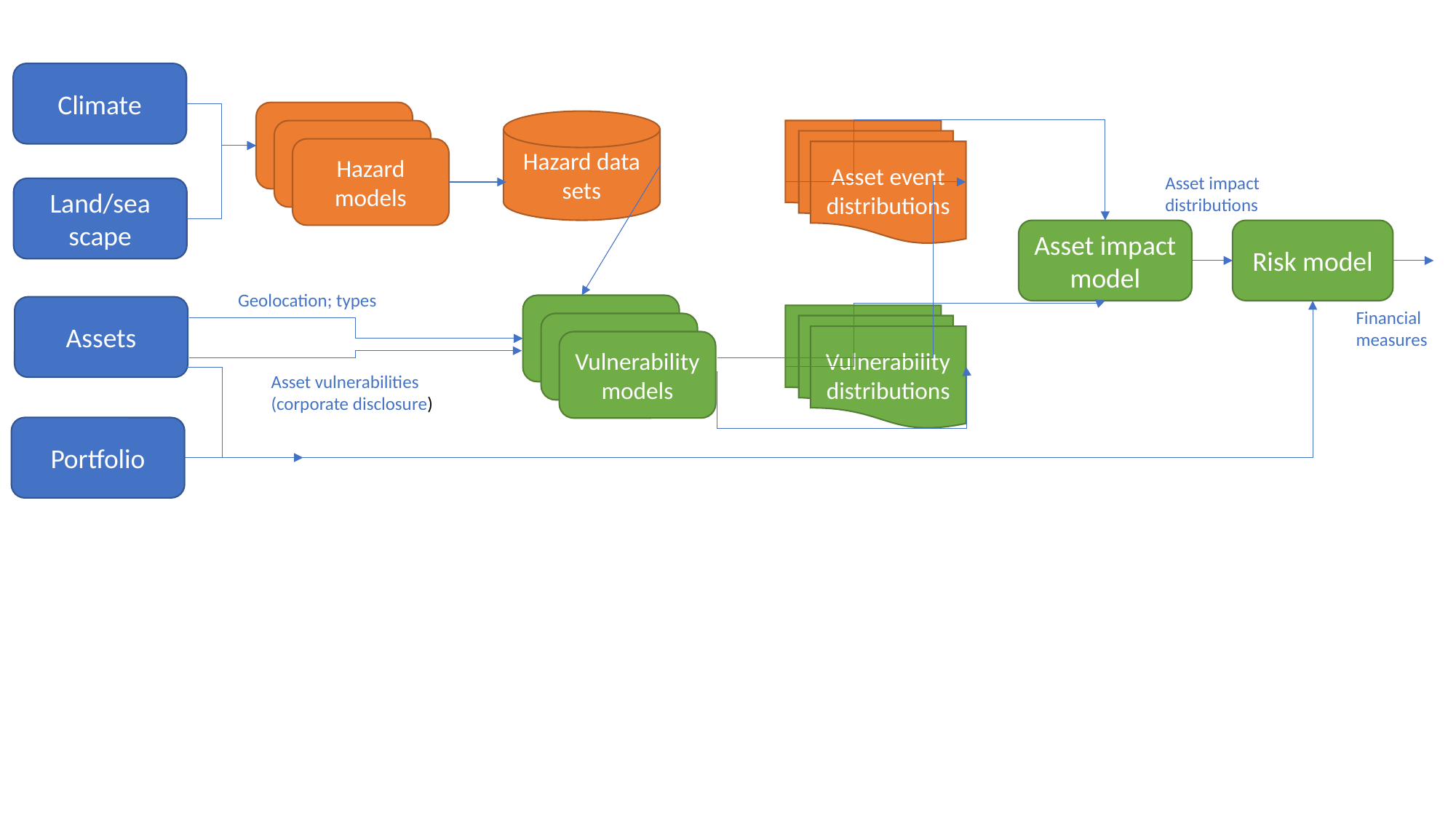

Climate
Hazard models
Hazard models
Hazard models
Hazard data sets
Asset event distributions
Asset impact distributions
Land/sea scape
Asset impact model
Risk model
Geolocation; types

Vulnerability models
Assets
Vulnerability distributions
Asset vulnerabilities (corporate disclosure)
Portfolio
Financial measures